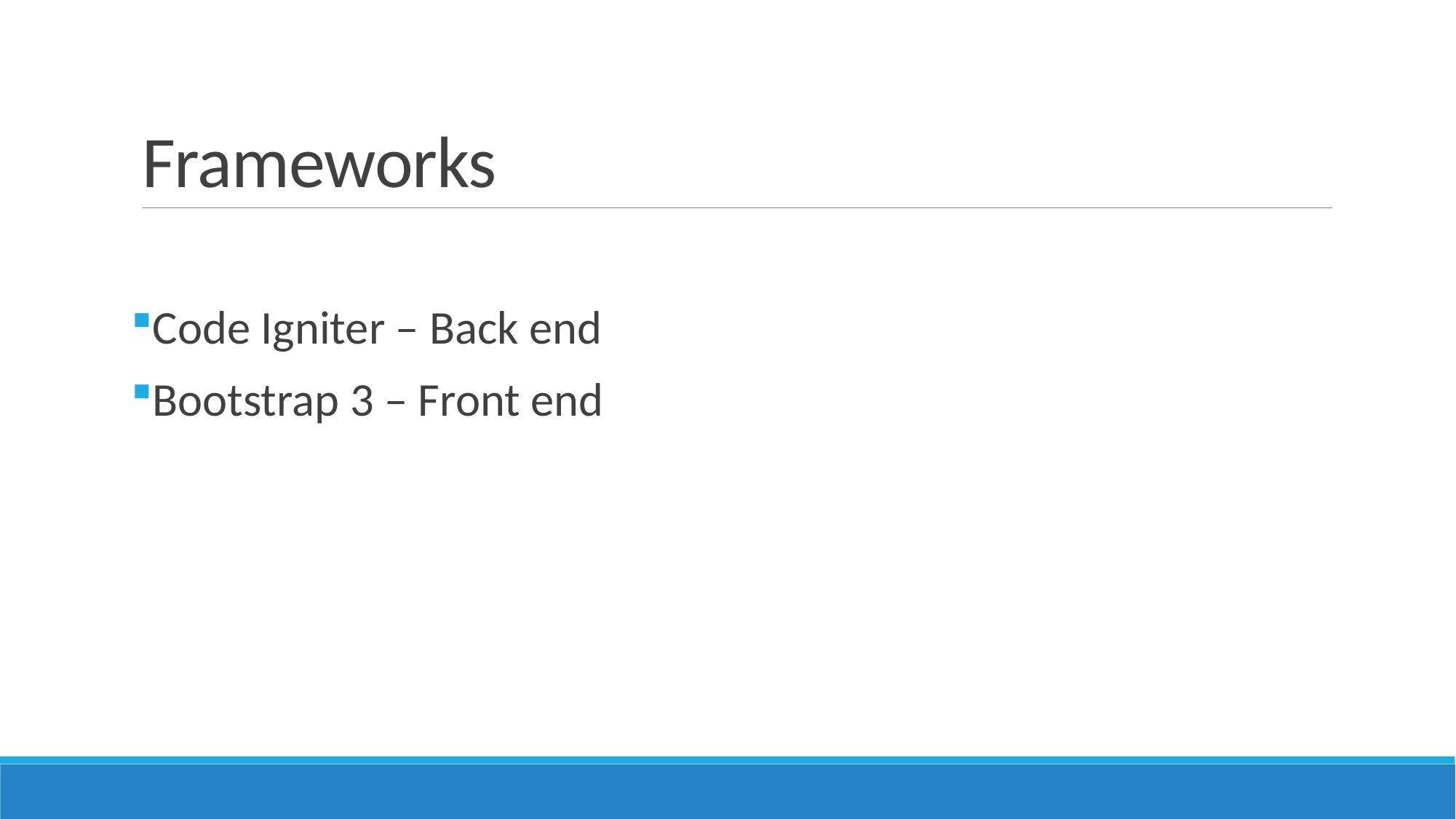

# Frameworks

Code Igniter – Back end
Bootstrap 3 – Front end